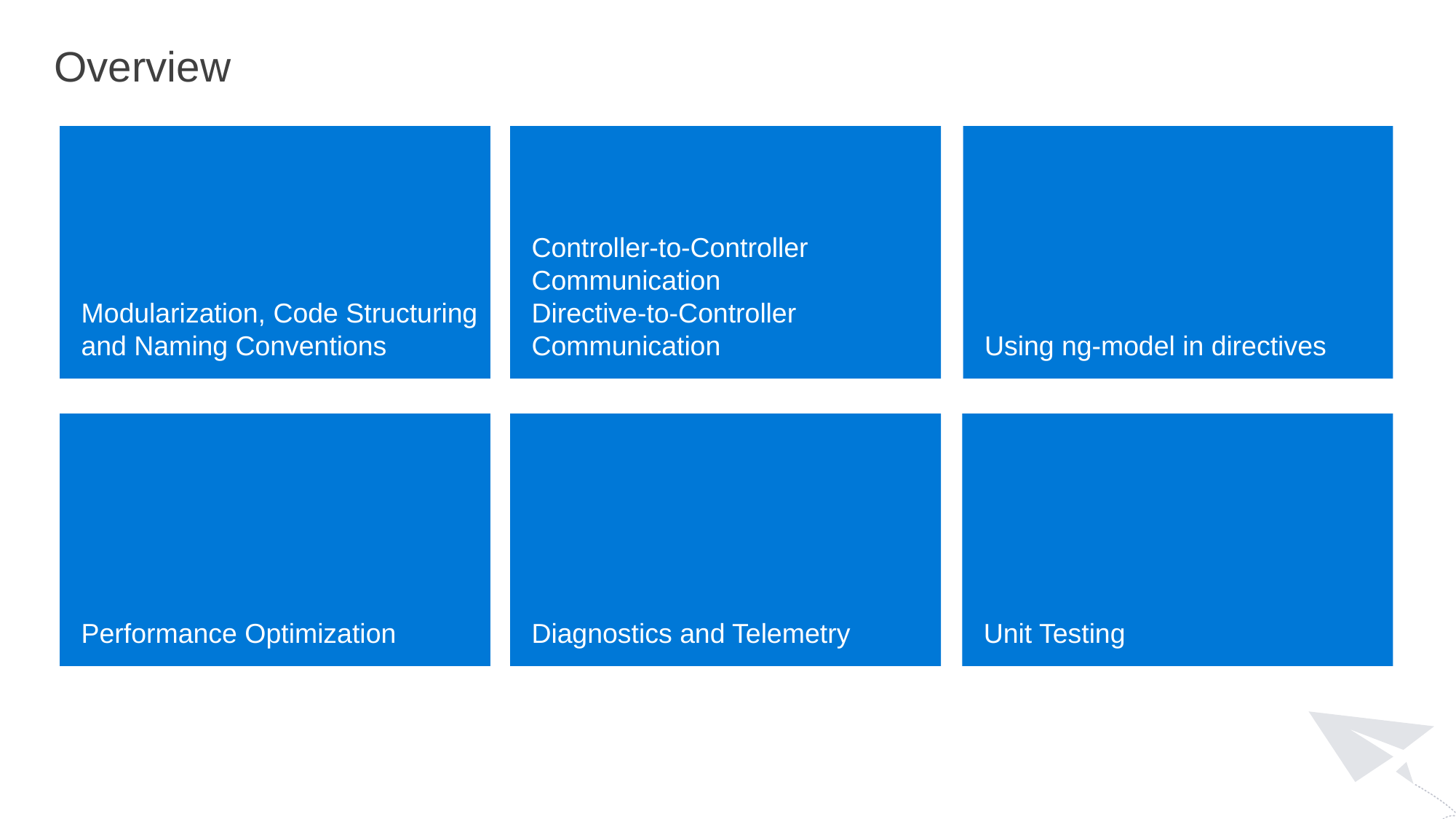

Overview
Using ng-model in directives
Controller-to-Controller Communication
Directive-to-Controller Communication
Modularization, Code Structuring and Naming Conventions
Performance Optimization
Diagnostics and Telemetry
Unit Testing